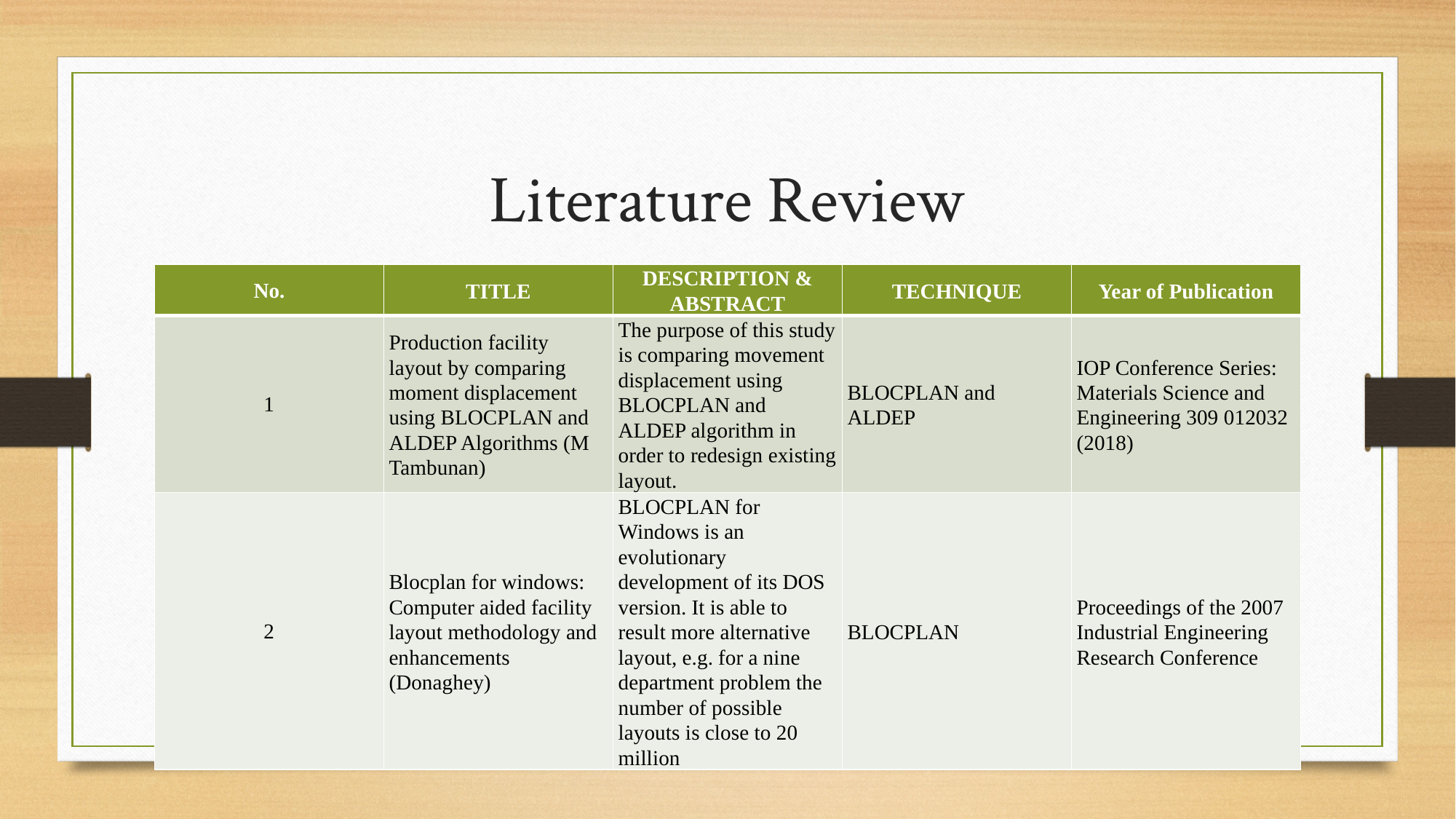

# Literature Review
| No. | TITLE | DESCRIPTION & ABSTRACT | TECHNIQUE | Year of Publication |
| --- | --- | --- | --- | --- |
| 1 | Production facility layout by comparing moment displacement using BLOCPLAN and ALDEP Algorithms (M Tambunan) | The purpose of this study is comparing movement displacement using BLOCPLAN and ALDEP algorithm in order to redesign existing layout. | BLOCPLAN and ALDEP | IOP Conference Series: Materials Science and Engineering 309 012032 (2018) |
| 2 | Blocplan for windows: Computer aided facility layout methodology and enhancements (Donaghey) | BLOCPLAN for Windows is an evolutionary development of its DOS version. It is able to result more alternative layout, e.g. for a nine department problem the number of possible layouts is close to 20 million | BLOCPLAN | Proceedings of the 2007 Industrial Engineering Research Conference |